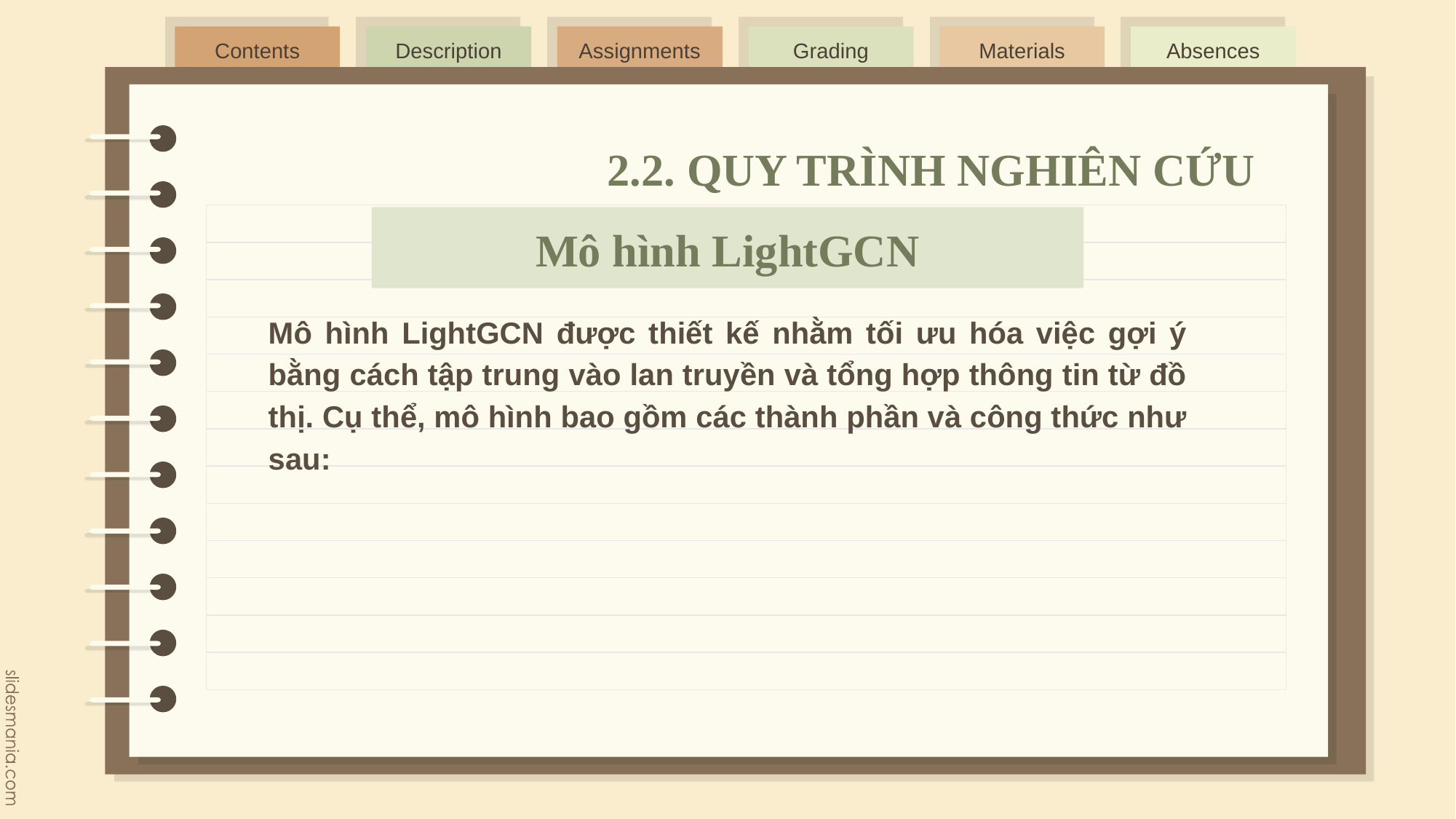

# 2.2. QUY TRÌNH NGHIÊN CỨU
Mô hình LightGCN
Mô hình LightGCN được thiết kế nhằm tối ưu hóa việc gợi ý bằng cách tập trung vào lan truyền và tổng hợp thông tin từ đồ thị. Cụ thể, mô hình bao gồm các thành phần và công thức như sau: